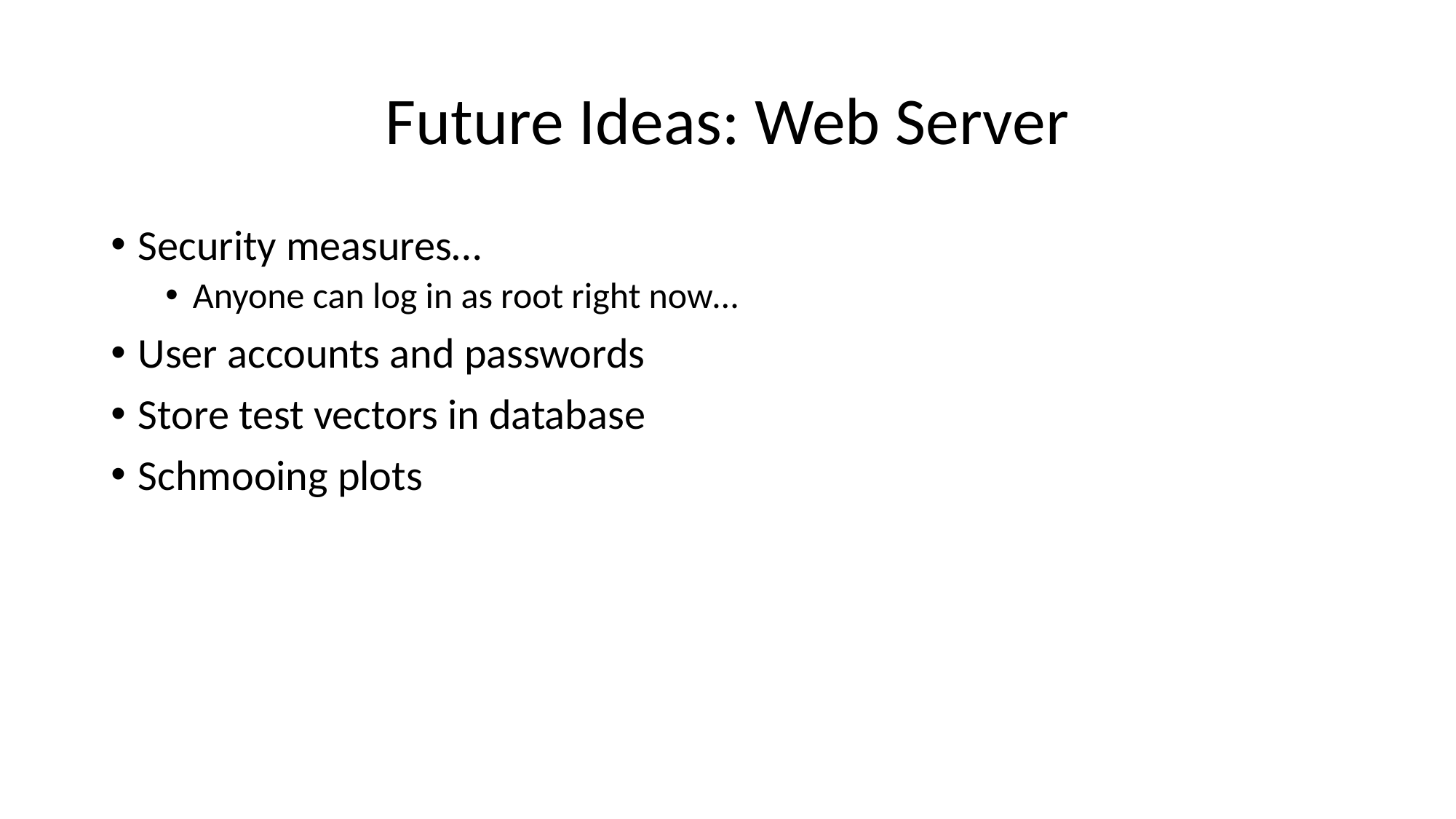

# Future Ideas: Web Server
Security measures…
Anyone can log in as root right now…
User accounts and passwords
Store test vectors in database
Schmooing plots